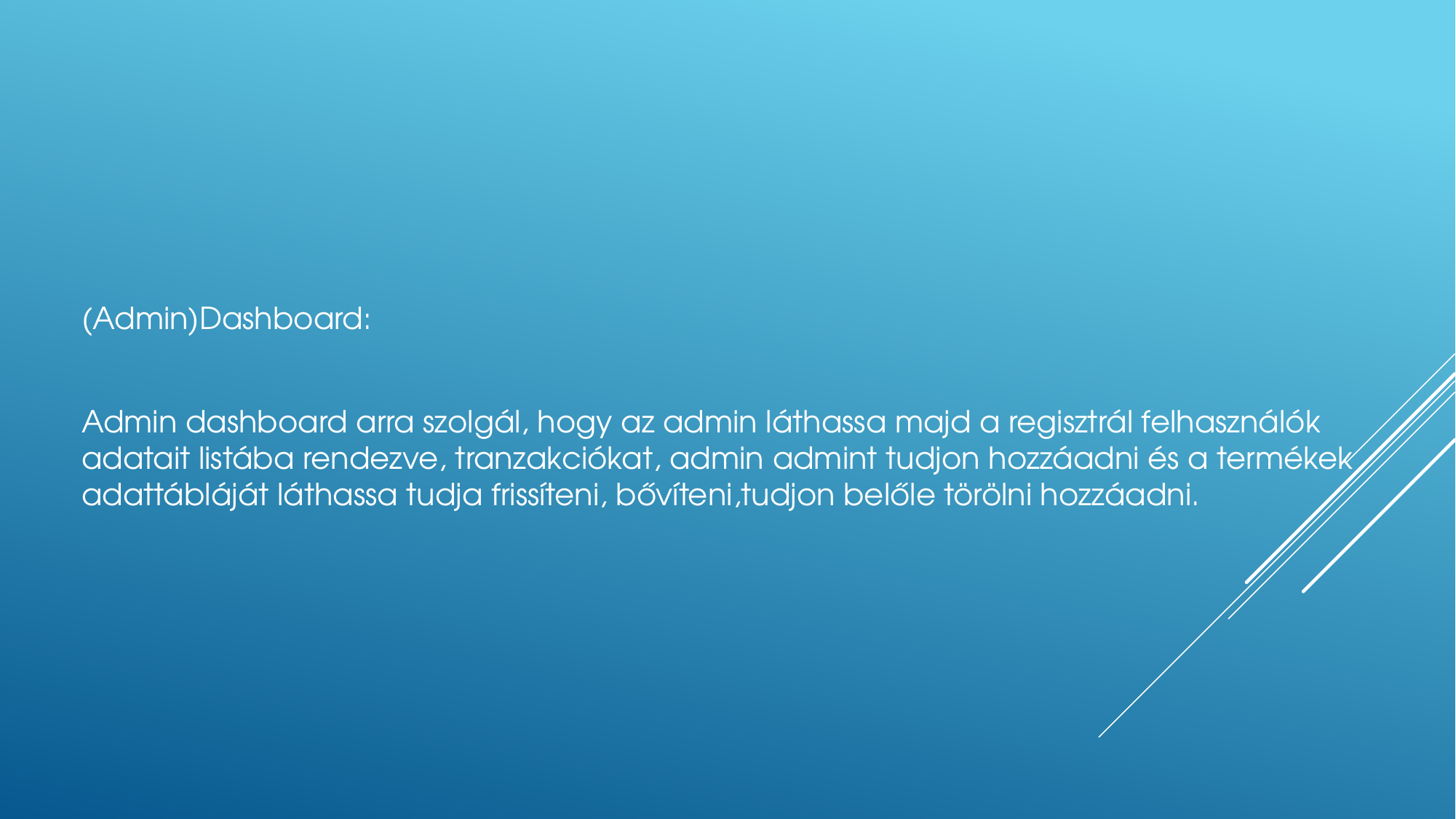

(Admin)Dashboard:

Admin dashboard arra szolgál, hogy az admin láthassa majd a regisztrál felhasználók adatait listába rendezve, tranzakciókat, admin admint tudjon hozzáadni és a termékek adattábláját láthassa tudja frissíteni, bővíteni,tudjon belőle törölni hozzáadni.